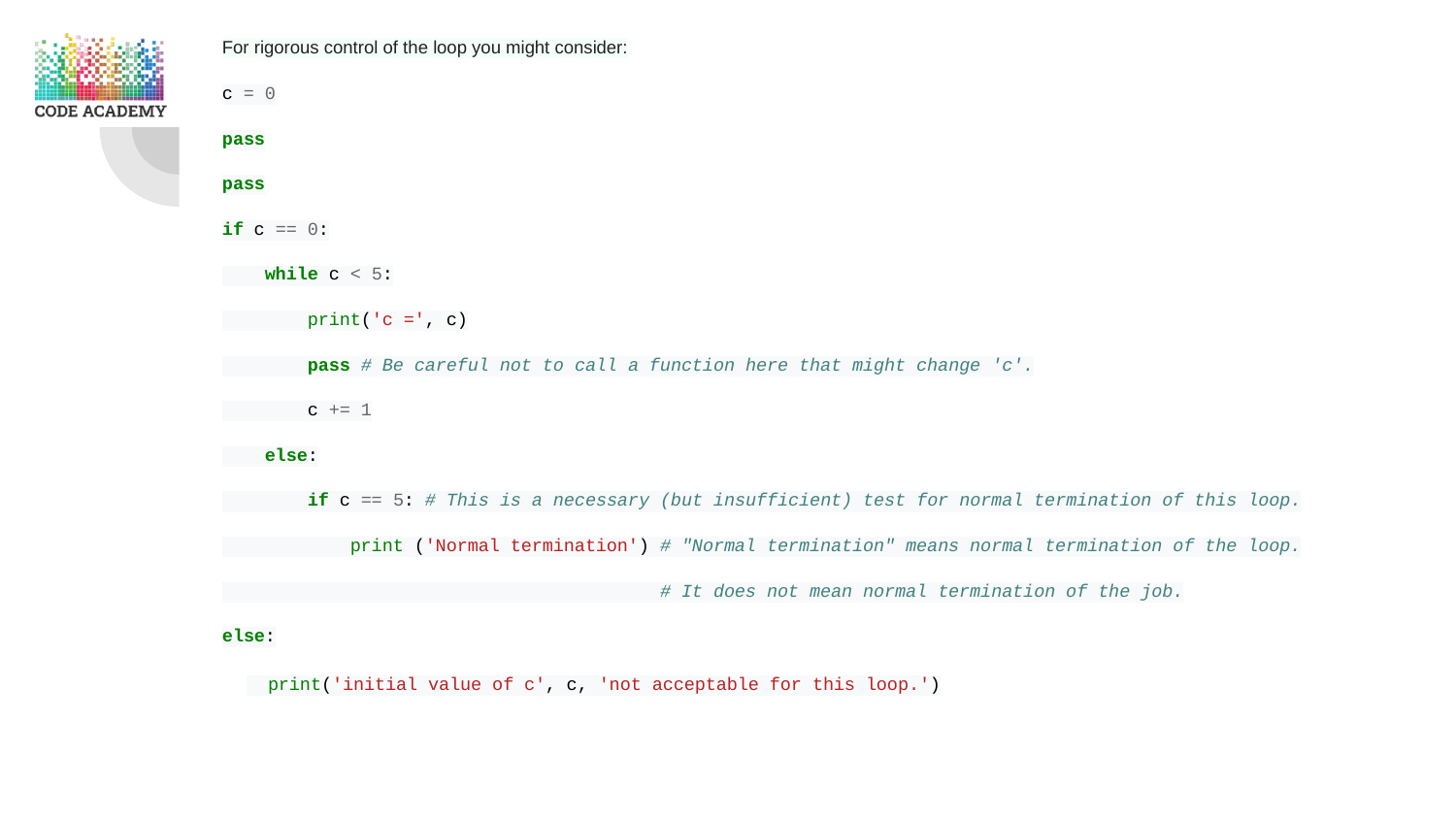

For rigorous control of the loop you might consider:
c = 0
pass
pass
if c == 0:
    while c < 5:
        print('c =', c)
        pass # Be careful not to call a function here that might change 'c'.
        c += 1
    else:
        if c == 5: # This is a necessary (but insufficient) test for normal termination of this loop.
            print ('Normal termination') # "Normal termination" means normal termination of the loop.
                                         # It does not mean normal termination of the job.
else:
  print('initial value of c', c, 'not acceptable for this loop.')